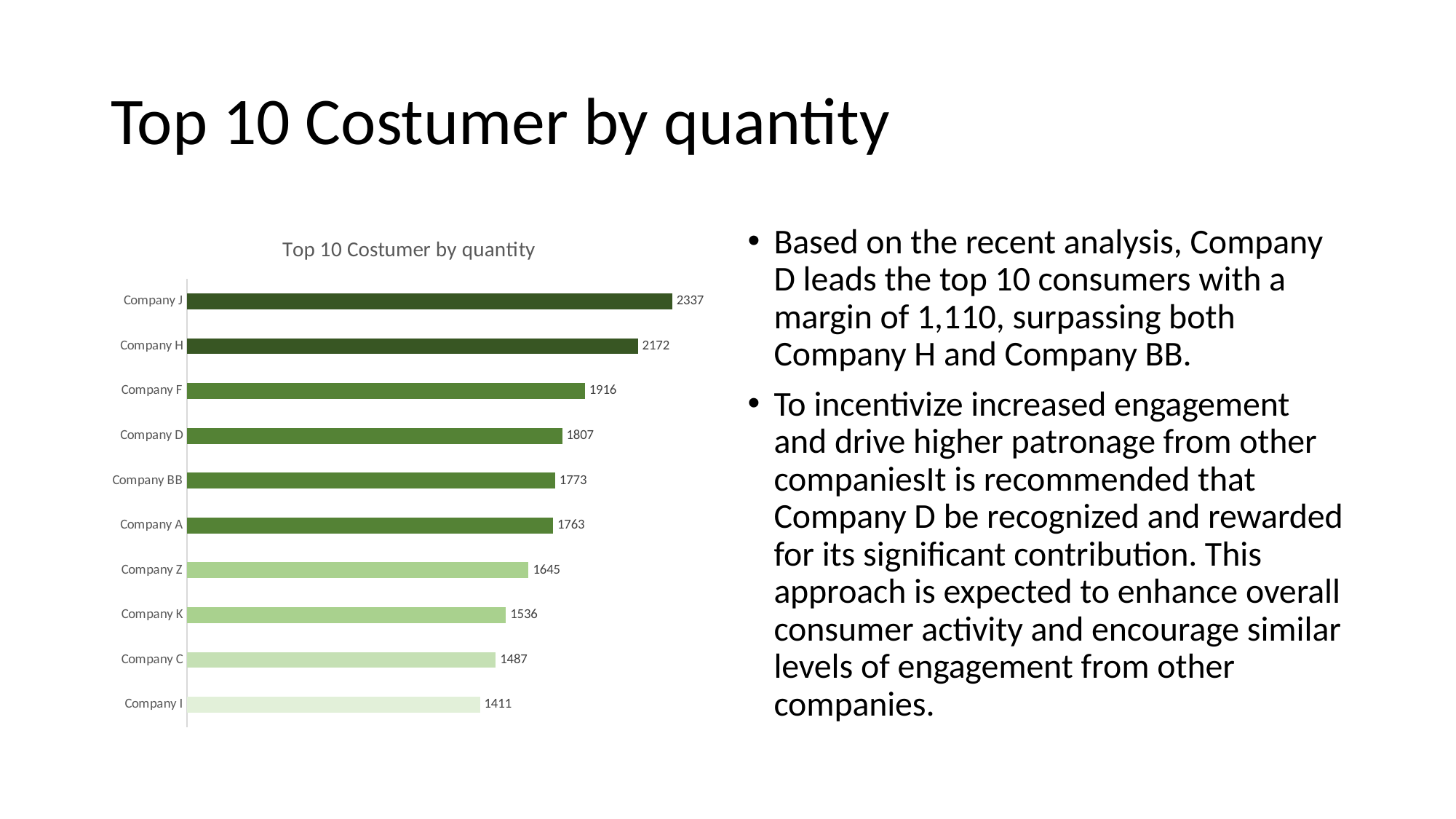

# Top 10 Costumer by quantity

### Chart: Top 10 Costumer by quantity

| Category | Total |
|---|---|
| Company I | 1411.0 |
| Company C | 1487.0 |
| Company K | 1536.0 |
| Company Z | 1645.0 |
| Company A | 1763.0 |
| Company BB | 1773.0 |
| Company D | 1807.0 |
| Company F | 1916.0 |
| Company H | 2172.0 |
| Company J | 2337.0 |
Based on the recent analysis, Company D leads the top 10 consumers with a margin of 1,110, surpassing both Company H and Company BB.
To incentivize increased engagement and drive higher patronage from other companiesIt is recommended that Company D be recognized and rewarded for its significant contribution. This approach is expected to enhance overall consumer activity and encourage similar levels of engagement from other companies.